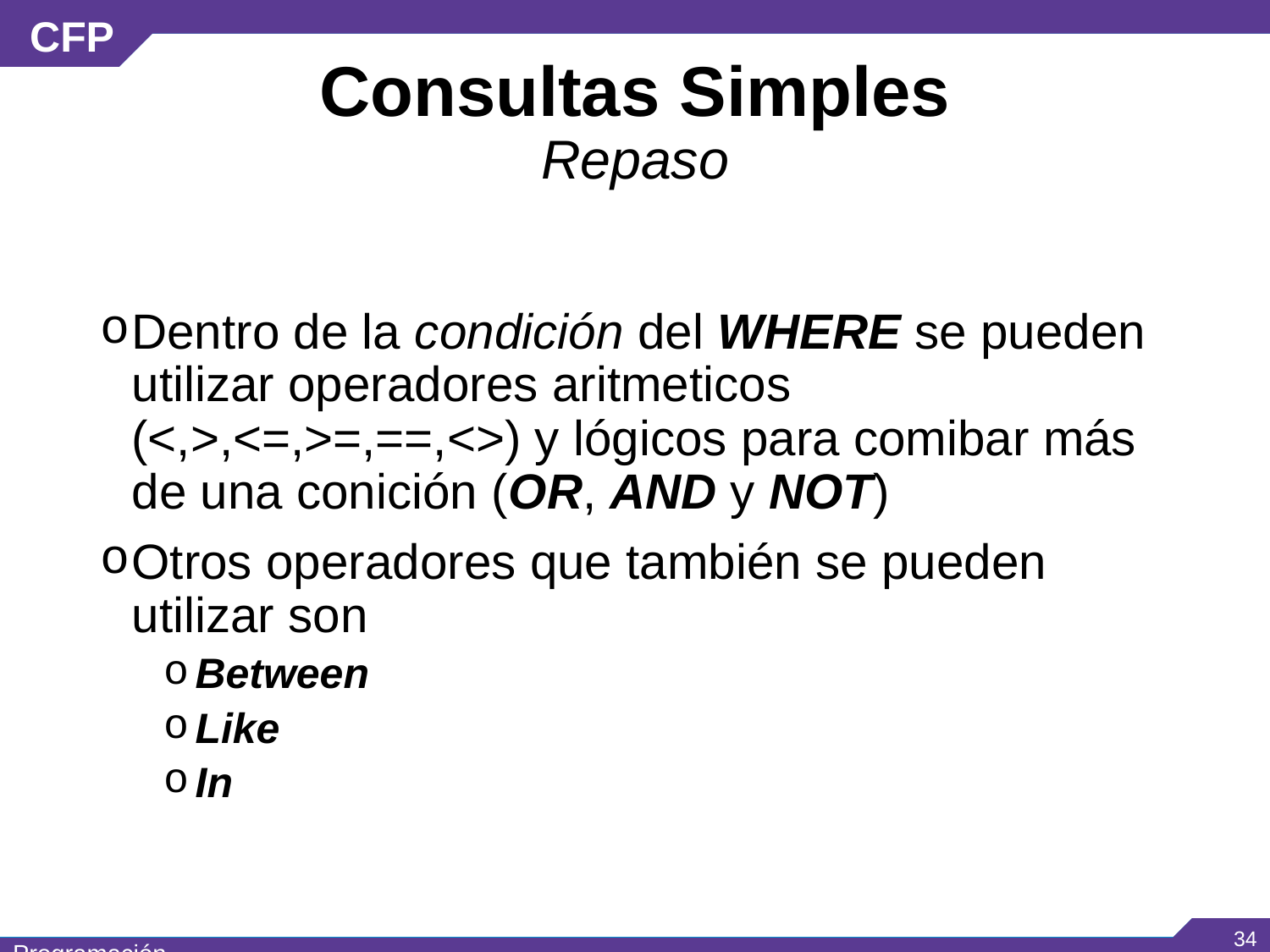

# Consultas Simples Repaso
Dentro de la condición del WHERE se pueden utilizar operadores aritmeticos (<,>,<=,>=,==,<>) y lógicos para comibar más de una conición (OR, AND y NOT)
Otros operadores que también se pueden utilizar son
Between
Like
In

Módulo 1: Técnicas de Programación
34